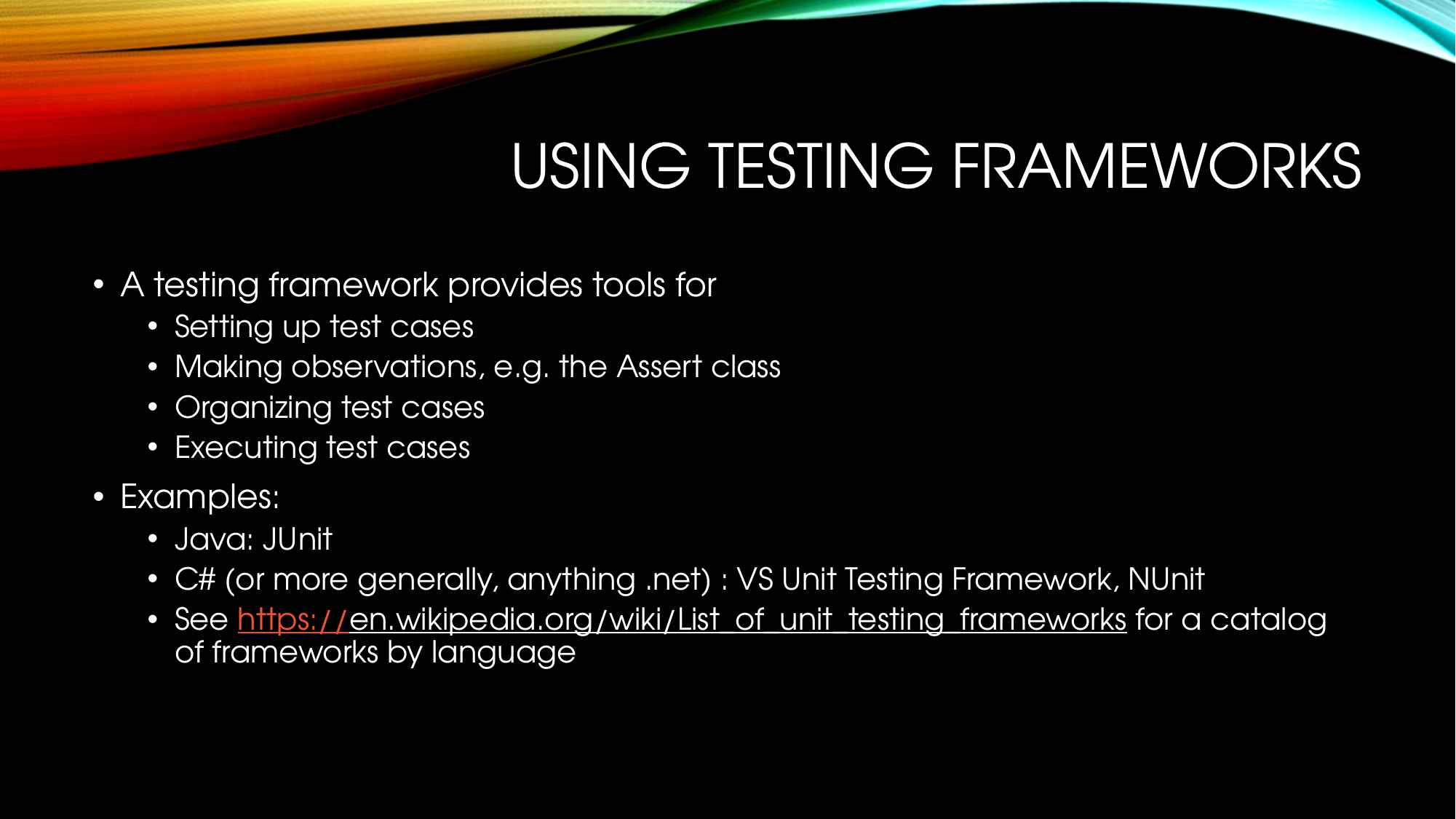

# Using Testing Frameworks
A testing framework provides tools for
Setting up test cases
Making observations, e.g. the Assert class
Organizing test cases
Executing test cases
Examples:
Java: JUnit
C# (or more generally, anything .net) : VS Unit Testing Framework, NUnit
See https://en.wikipedia.org/wiki/List_of_unit_testing_frameworks for a catalog of frameworks by language